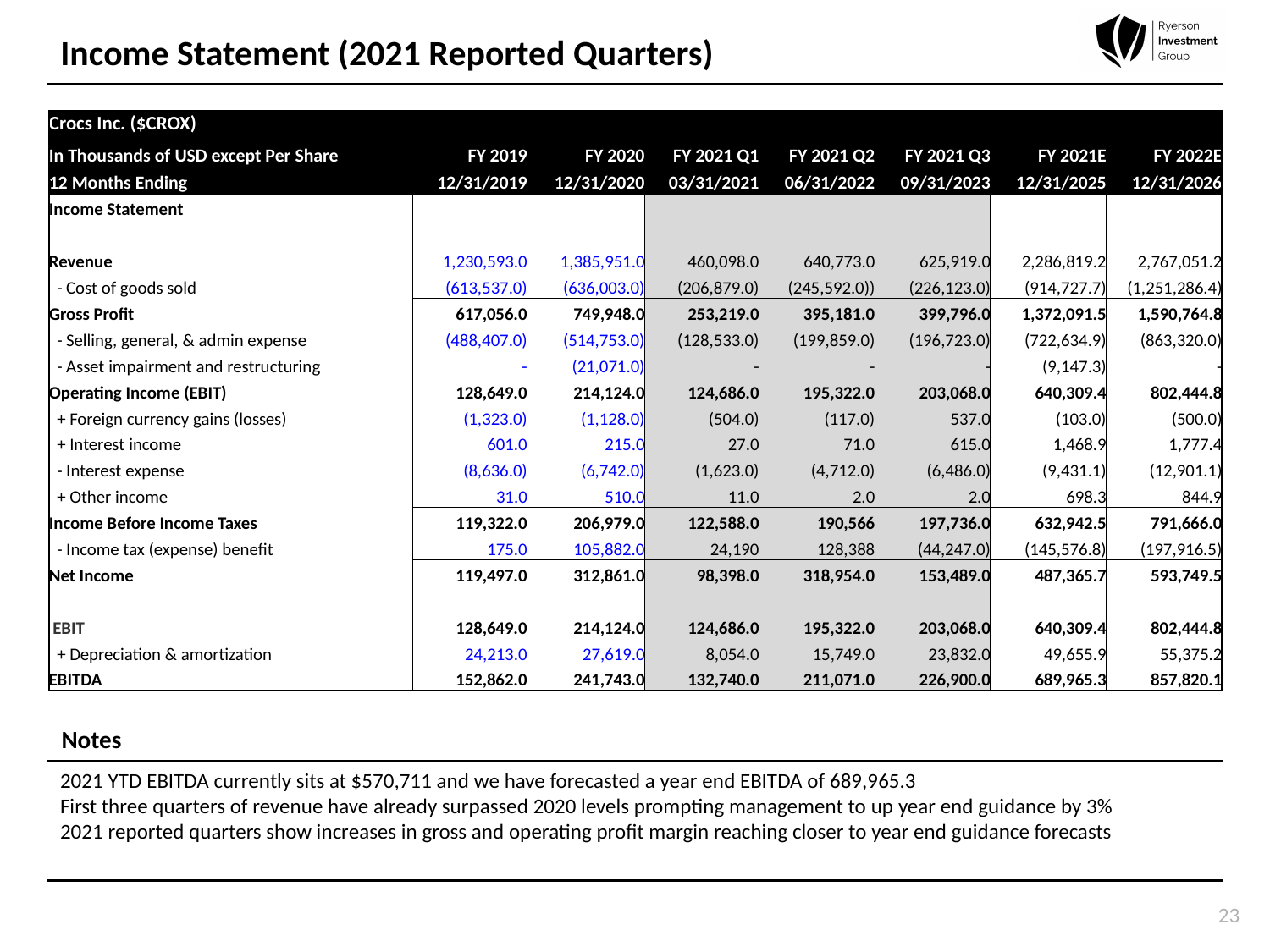

# Income Statement (2021 Reported Quarters)
| Crocs Inc. ($CROX) |  |  |  |  |  |  |  |
| --- | --- | --- | --- | --- | --- | --- | --- |
| In Thousands of USD except Per Share | FY 2019 | FY 2020 | FY 2021 Q1 | FY 2021 Q2 | FY 2021 Q3 | FY 2021E | FY 2022E |
| 12 Months Ending | 12/31/2019 | 12/31/2020 | 03/31/2021 | 06/31/2022 | 09/31/2023 | 12/31/2025 | 12/31/2026 |
| Income Statement |  |  |  |  |  |  |  |
|  |  |  |  |  |  |  |  |
| Revenue | 1,230,593.0 | 1,385,951.0 | 460,098.0 | 640,773.0 | 625,919.0 | 2,286,819.2 | 2,767,051.2 |
| - Cost of goods sold | (613,537.0) | (636,003.0) | (206,879.0) | (245,592.0)) | (226,123.0) | (914,727.7) | (1,251,286.4) |
| Gross Profit | 617,056.0 | 749,948.0 | 253,219.0 | 395,181.0 | 399,796.0 | 1,372,091.5 | 1,590,764.8 |
| - Selling, general, & admin expense | (488,407.0) | (514,753.0) | (128,533.0) | (199,859.0) | (196,723.0) | (722,634.9) | (863,320.0) |
| - Asset impairment and restructuring | - | (21,071.0) | - | - | - | (9,147.3) | - |
| Operating Income (EBIT) | 128,649.0 | 214,124.0 | 124,686.0 | 195,322.0 | 203,068.0 | 640,309.4 | 802,444.8 |
| + Foreign currency gains (losses) | (1,323.0) | (1,128.0) | (504.0) | (117.0) | 537.0 | (103.0) | (500.0) |
| + Interest income | 601.0 | 215.0 | 27.0 | 71.0 | 615.0 | 1,468.9 | 1,777.4 |
| - Interest expense | (8,636.0) | (6,742.0) | (1,623.0) | (4,712.0) | (6,486.0) | (9,431.1) | (12,901.1) |
| + Other income | 31.0 | 510.0 | 11.0 | 2.0 | 2.0 | 698.3 | 844.9 |
| Income Before Income Taxes | 119,322.0 | 206,979.0 | 122,588.0 | 190,566 | 197,736.0 | 632,942.5 | 791,666.0 |
| - Income tax (expense) benefit | 175.0 | 105,882.0 | 24,190 | 128,388 | (44,247.0) | (145,576.8) | (197,916.5) |
| Net Income | 119,497.0 | 312,861.0 | 98,398.0 | 318,954.0 | 153,489.0 | 487,365.7 | 593,749.5 |
|  |  |  |  |  |  |  |  |
| EBIT | 128,649.0 | 214,124.0 | 124,686.0 | 195,322.0 | 203,068.0 | 640,309.4 | 802,444.8 |
| + Depreciation & amortization | 24,213.0 | 27,619.0 | 8,054.0 | 15,749.0 | 23,832.0 | 49,655.9 | 55,375.2 |
| EBITDA | 152,862.0 | 241,743.0 | 132,740.0 | 211,071.0 | 226,900.0 | 689,965.3 | 857,820.1 |
Notes
2021 YTD EBITDA currently sits at $570,711 and we have forecasted a year end EBITDA of 689,965.3
First three quarters of revenue have already surpassed 2020 levels prompting management to up year end guidance by 3%
2021 reported quarters show increases in gross and operating profit margin reaching closer to year end guidance forecasts
23